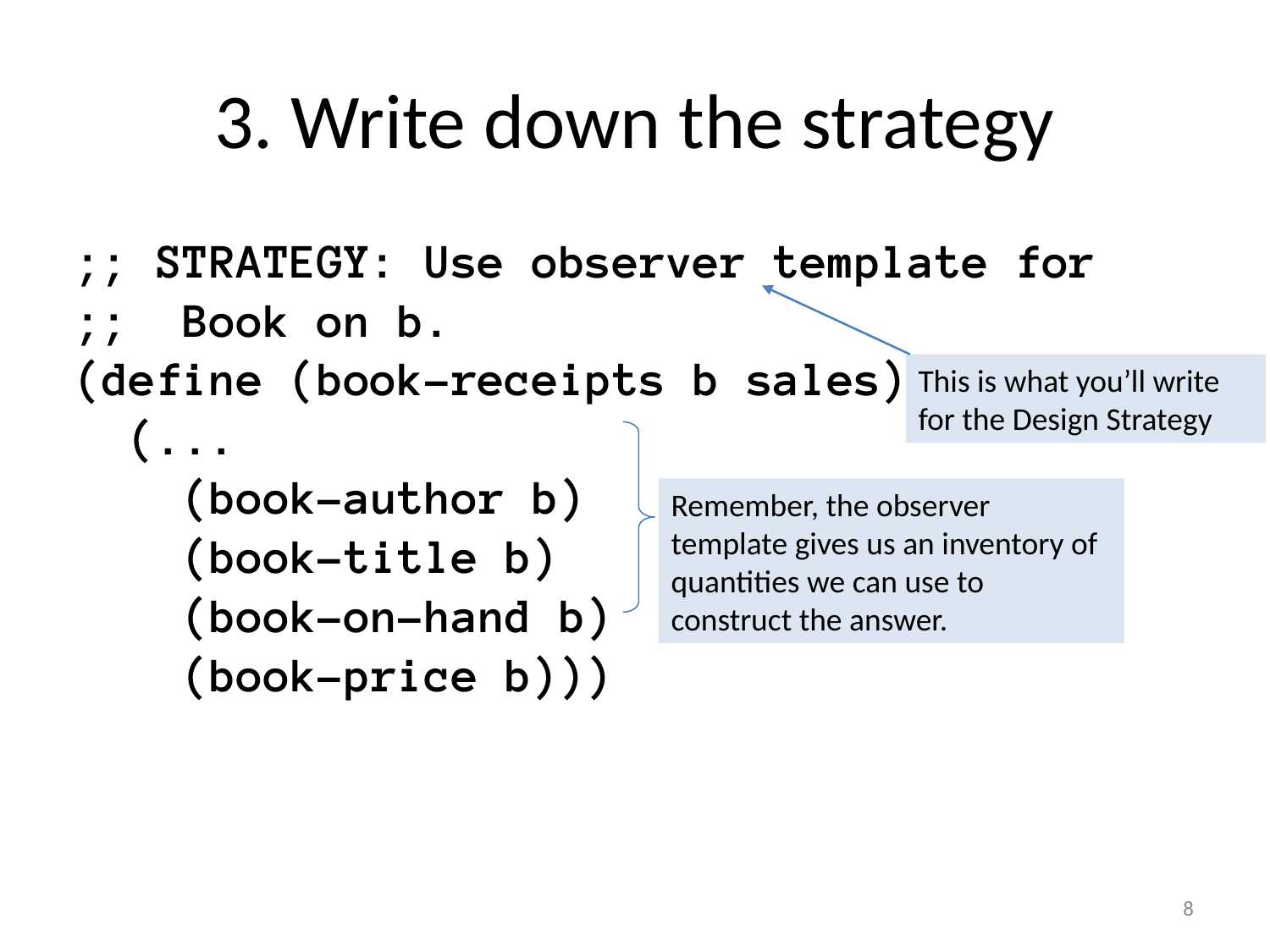

# 3. Write down the strategy
;; STRATEGY: Use observer template for
;;  Book on b.
(define (book-receipts b sales)
  (...
    (book-author b)
    (book-title b)
    (book-on-hand b)
    (book-price b)))
This is what you’ll write for the Design Strategy

Remember, the observer template gives us an inventory of quantities we can use to construct the answer.
8